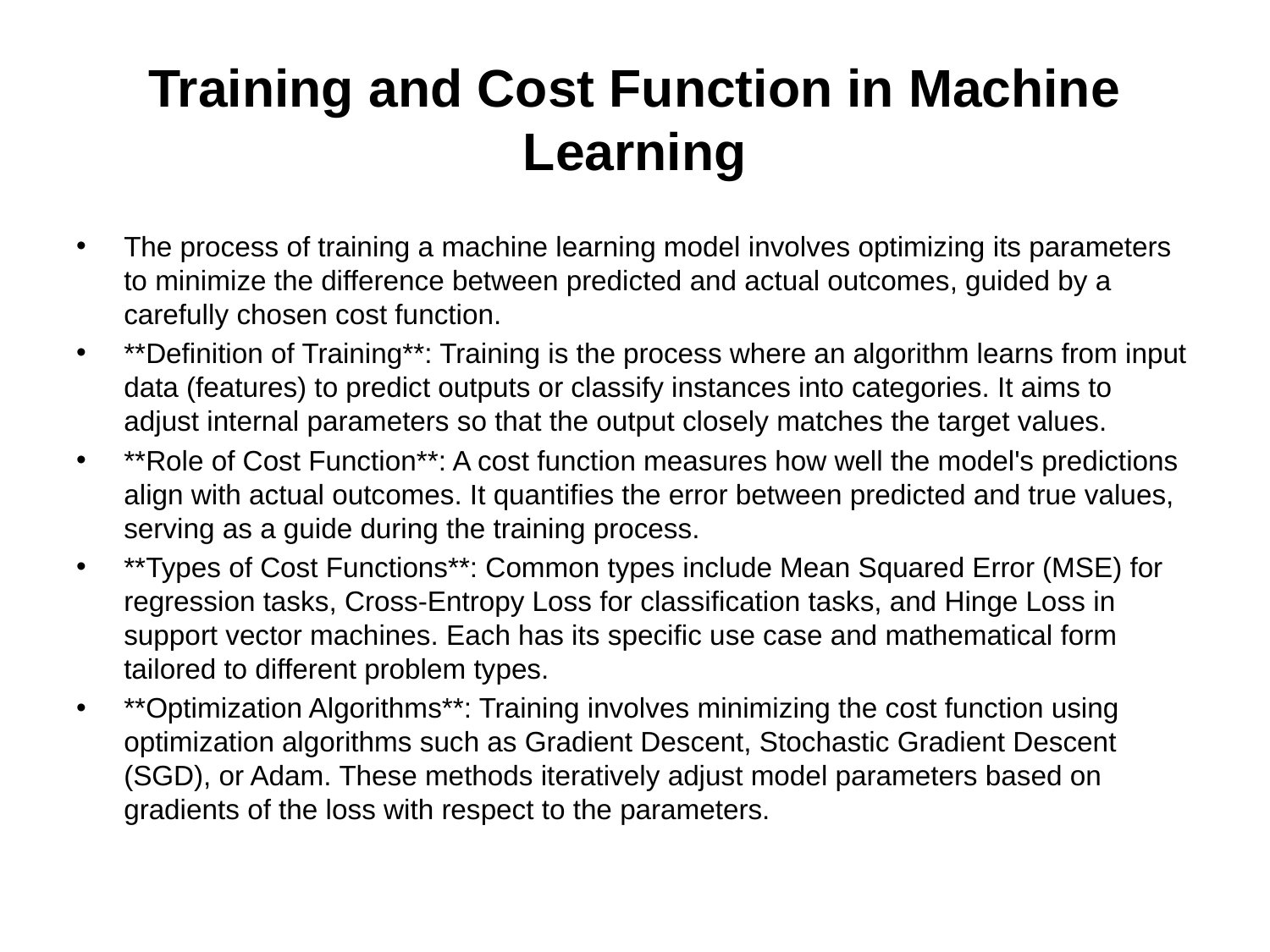

# Training and Cost Function in Machine Learning
The process of training a machine learning model involves optimizing its parameters to minimize the difference between predicted and actual outcomes, guided by a carefully chosen cost function.
**Definition of Training**: Training is the process where an algorithm learns from input data (features) to predict outputs or classify instances into categories. It aims to adjust internal parameters so that the output closely matches the target values.
**Role of Cost Function**: A cost function measures how well the model's predictions align with actual outcomes. It quantifies the error between predicted and true values, serving as a guide during the training process.
**Types of Cost Functions**: Common types include Mean Squared Error (MSE) for regression tasks, Cross-Entropy Loss for classification tasks, and Hinge Loss in support vector machines. Each has its specific use case and mathematical form tailored to different problem types.
**Optimization Algorithms**: Training involves minimizing the cost function using optimization algorithms such as Gradient Descent, Stochastic Gradient Descent (SGD), or Adam. These methods iteratively adjust model parameters based on gradients of the loss with respect to the parameters.